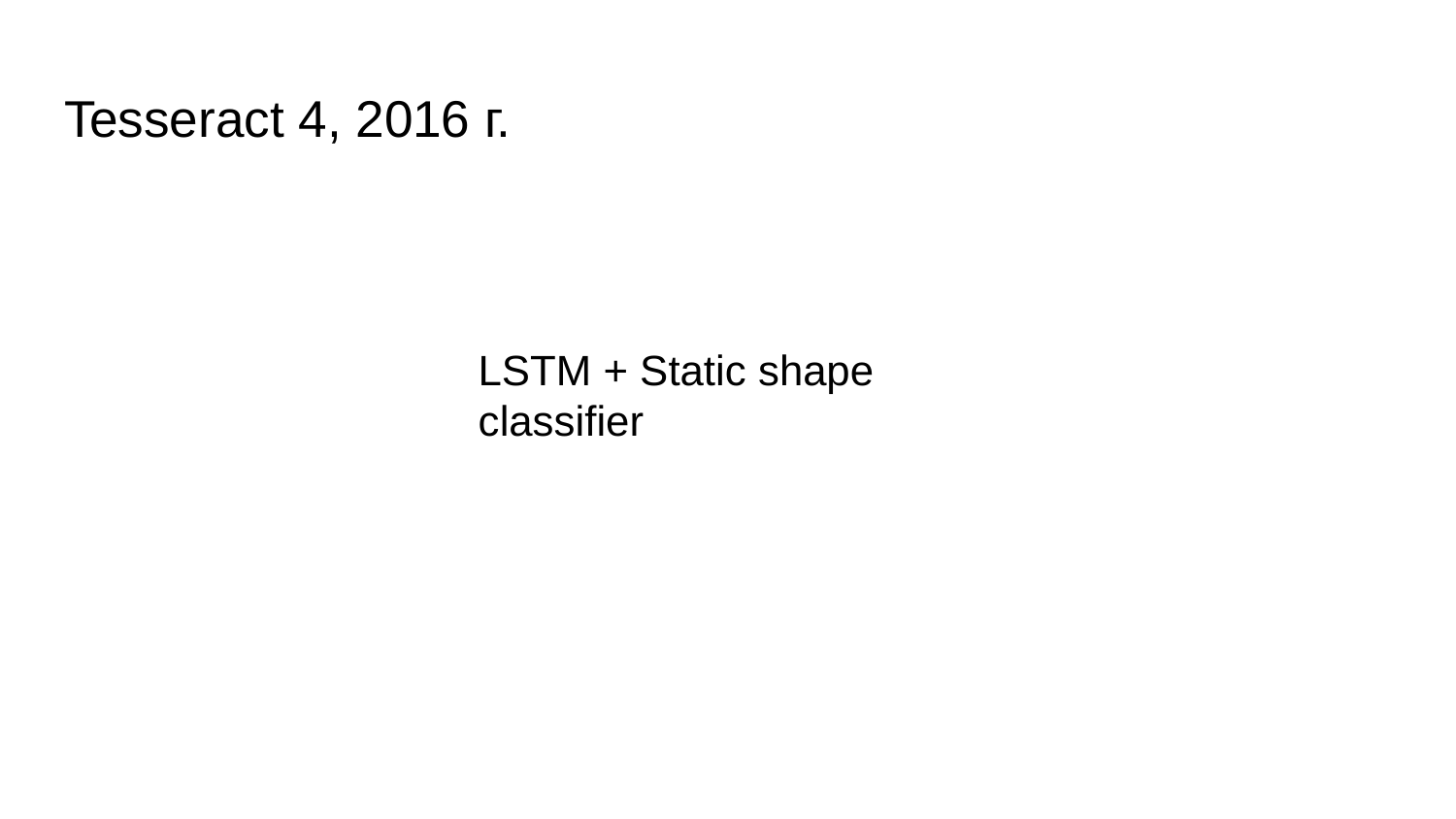

# Tesseract 4, 2016 г.
LSTM + Static shape classifier